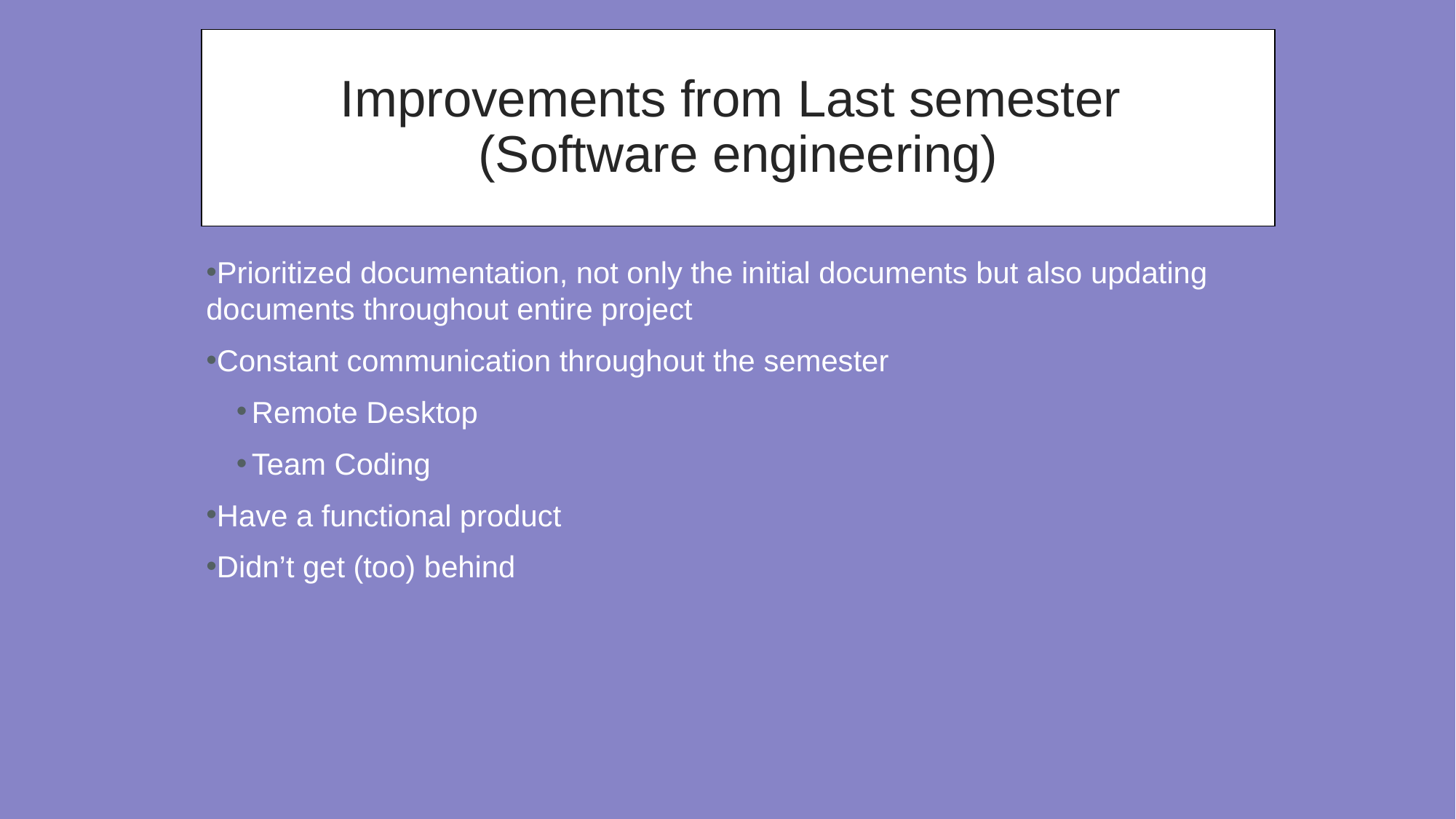

# Improvements from Last semester
(Software engineering)
Prioritized documentation, not only the initial documents but also updating documents throughout entire project
Constant communication throughout the semester
Remote Desktop
Team Coding
Have a functional product
Didn’t get (too) behind